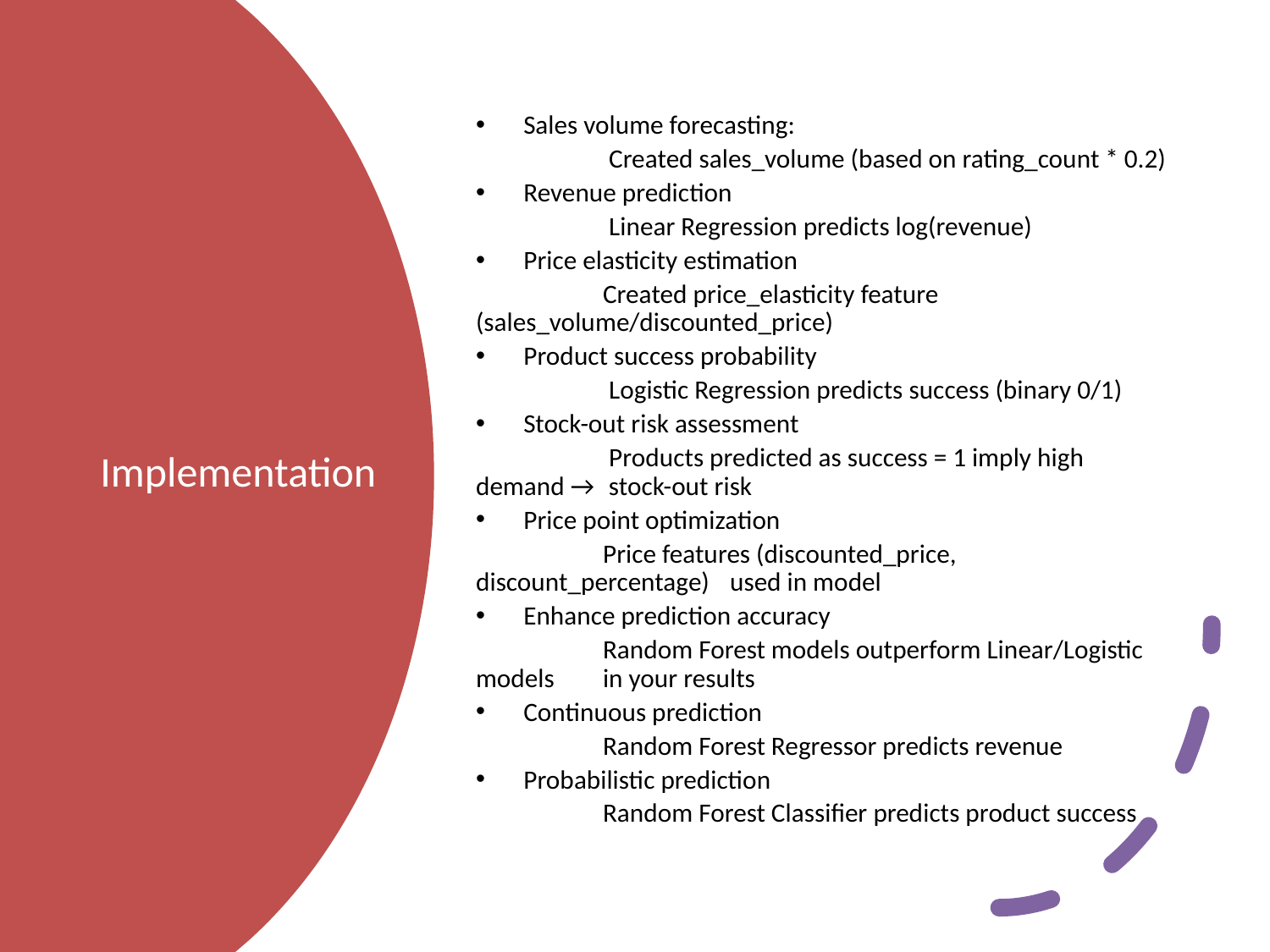

Sales volume forecasting:
	 Created sales_volume (based on rating_count * 0.2)
Revenue prediction
	 Linear Regression predicts log(revenue)
Price elasticity estimation
	Created price_elasticity feature 	(sales_volume/discounted_price)
Product success probability
	 Logistic Regression predicts success (binary 0/1)
Stock-out risk assessment
	 Products predicted as success = 1 imply high demand → 	 stock-out risk
Price point optimization
	Price features (discounted_price, discount_percentage) 	used in model
Enhance prediction accuracy
	Random Forest models outperform Linear/Logistic models 	in your results
Continuous prediction
	Random Forest Regressor predicts revenue
Probabilistic prediction
	Random Forest Classifier predicts product success
# Implementation